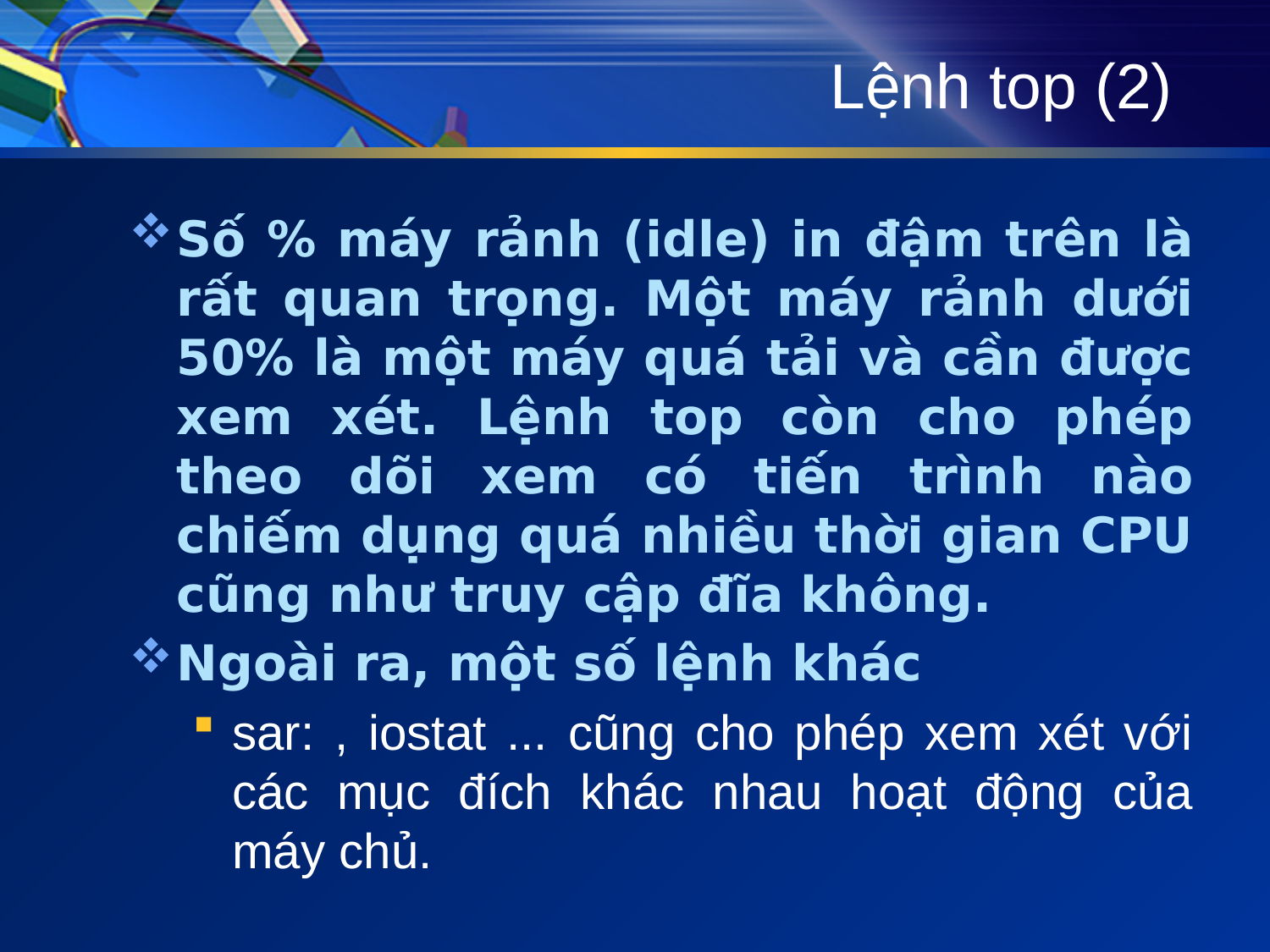

# Lệnh top (2)
Số % máy rảnh (idle) in đậm trên là rất quan trọng. Một máy rảnh dưới 50% là một máy quá tải và cần được xem xét. Lệnh top còn cho phép theo dõi xem có tiến trình nào chiếm dụng quá nhiều thời gian CPU cũng như truy cập đĩa không.
Ngoài ra, một số lệnh khác
sar: , iostat ... cũng cho phép xem xét với các mục đích khác nhau hoạt động của máy chủ.